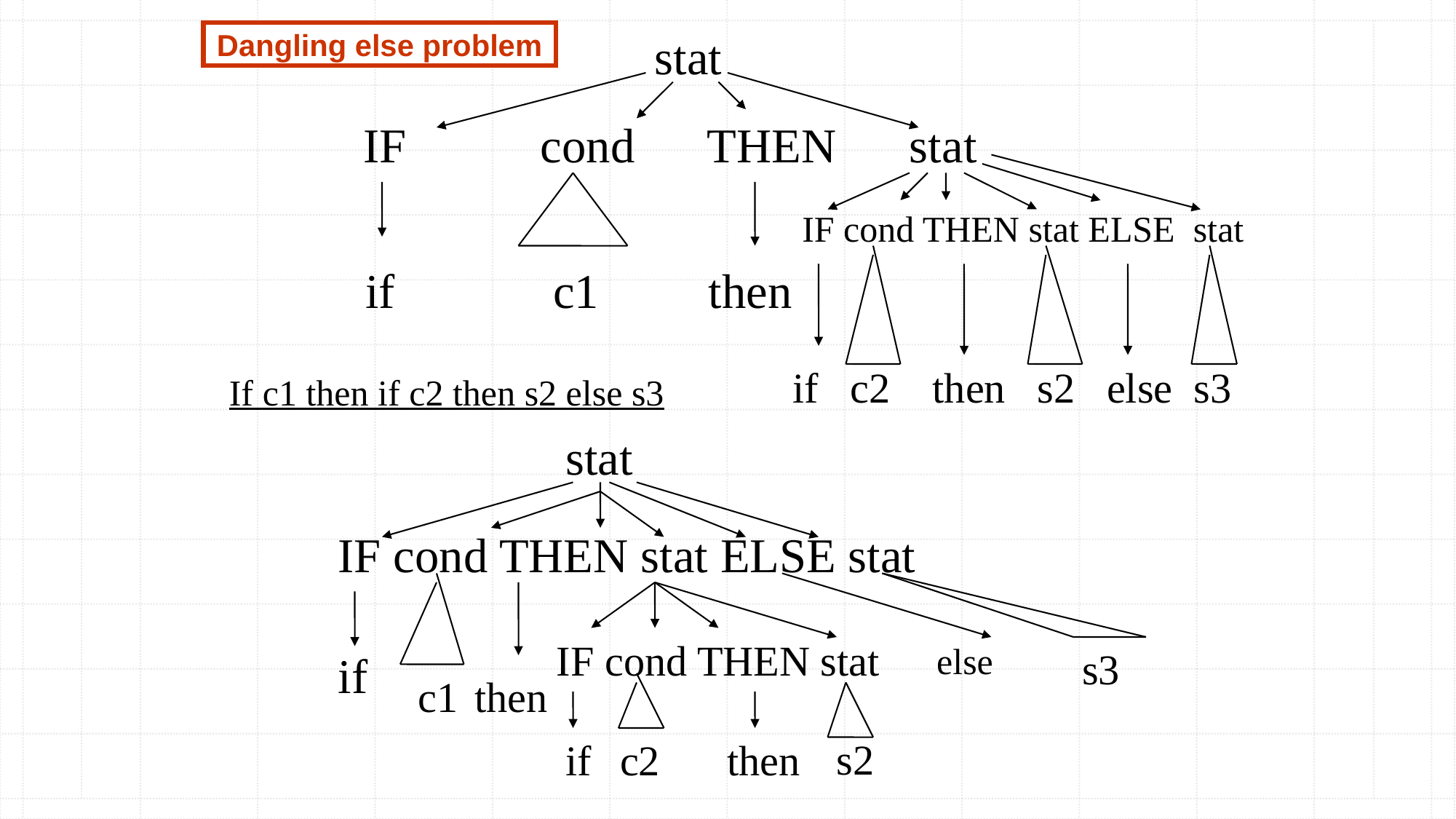

stat
Dangling else problem

IF           cond      THEN      stat

IF cond THEN stat ELSE  stat

if             c1         then

if   c2    then   s2   else  s3
If c1 then if c2 then s2 else s3

stat

IF cond THEN stat ELSE stat

IF cond THEN stat
else

 s3
  if

c1
then

s2

if
c2
then